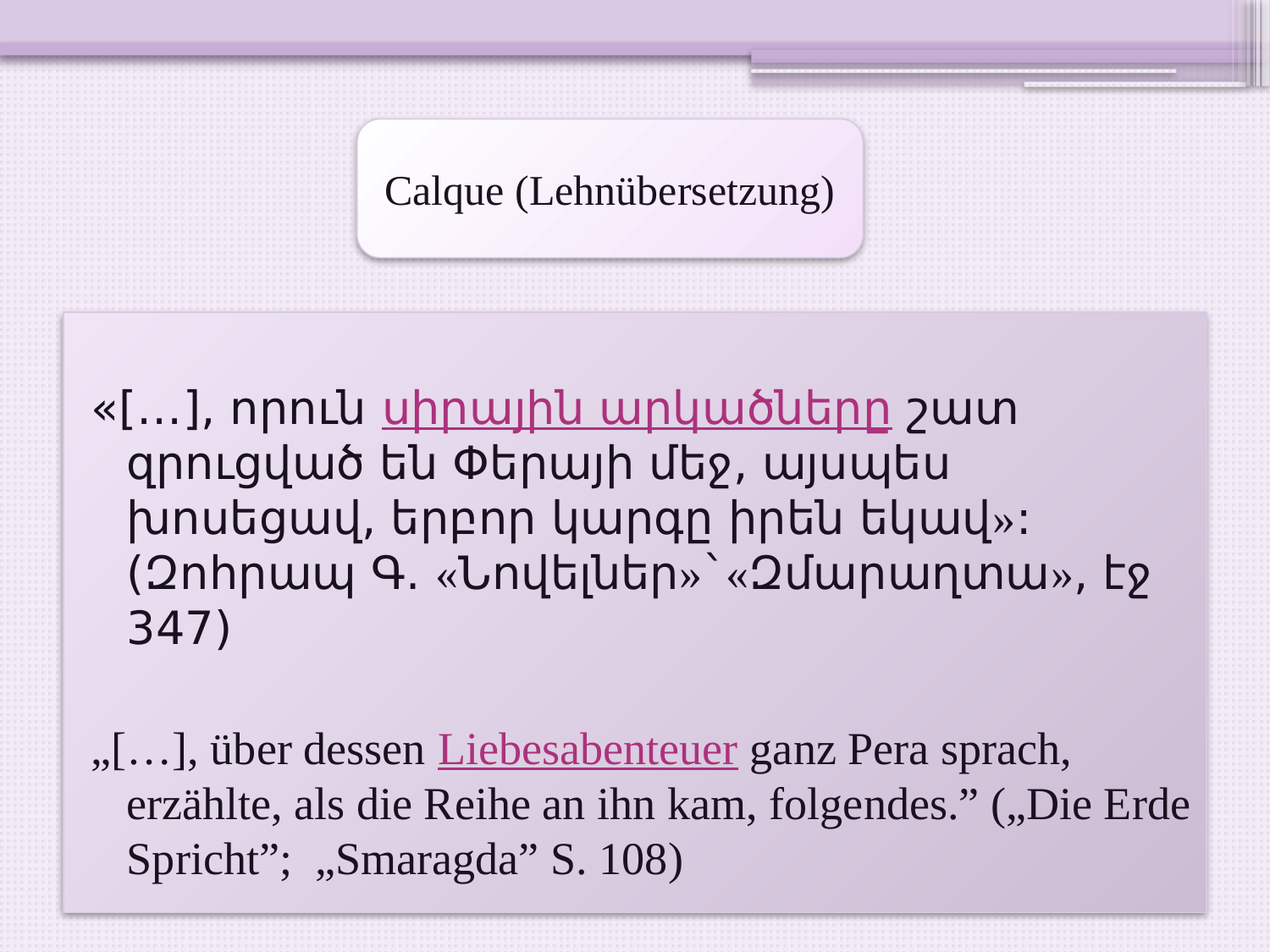

Calque (Lehnübersetzung)

«[…], որուն սիրային արկածները շատ զրուցված են Փերայի մեջ, այսպես խոսեցավ, երբոր կարգը իրեն եկավ»: (Զոհրապ Գ. «Նովելներ»`«Զմարաղտա», էջ 347)

„[…], über dessen Liebesabenteuer ganz Pera sprach, erzählte, als die Reihe an ihn kam, folgendes.” („Die Erde Spricht”;  „Smaragda” S. 108)